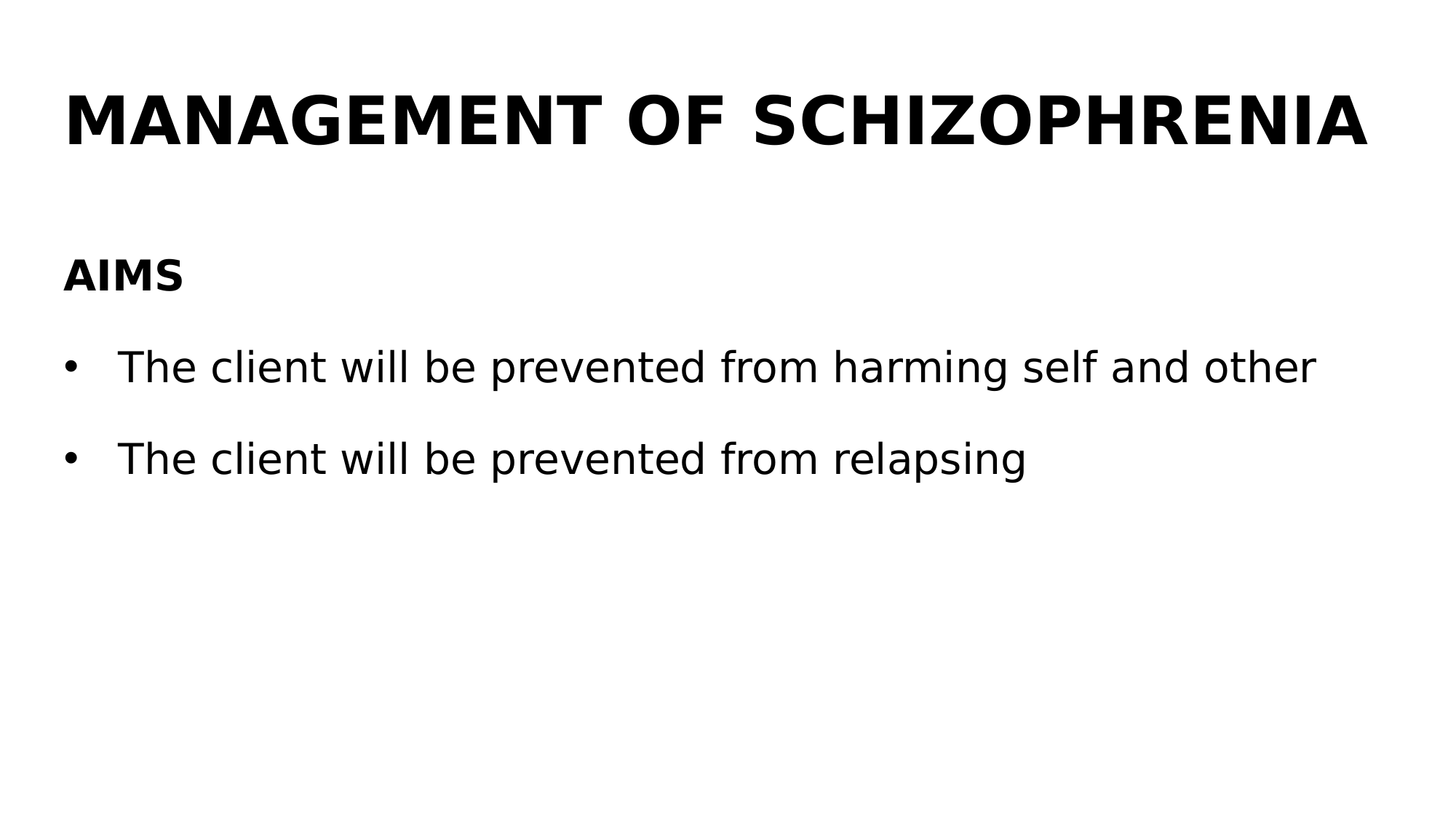

# MANAGEMENT OF SCHIZOPHRENIA
AIMS
The client will be prevented from harming self and other
The client will be prevented from relapsing